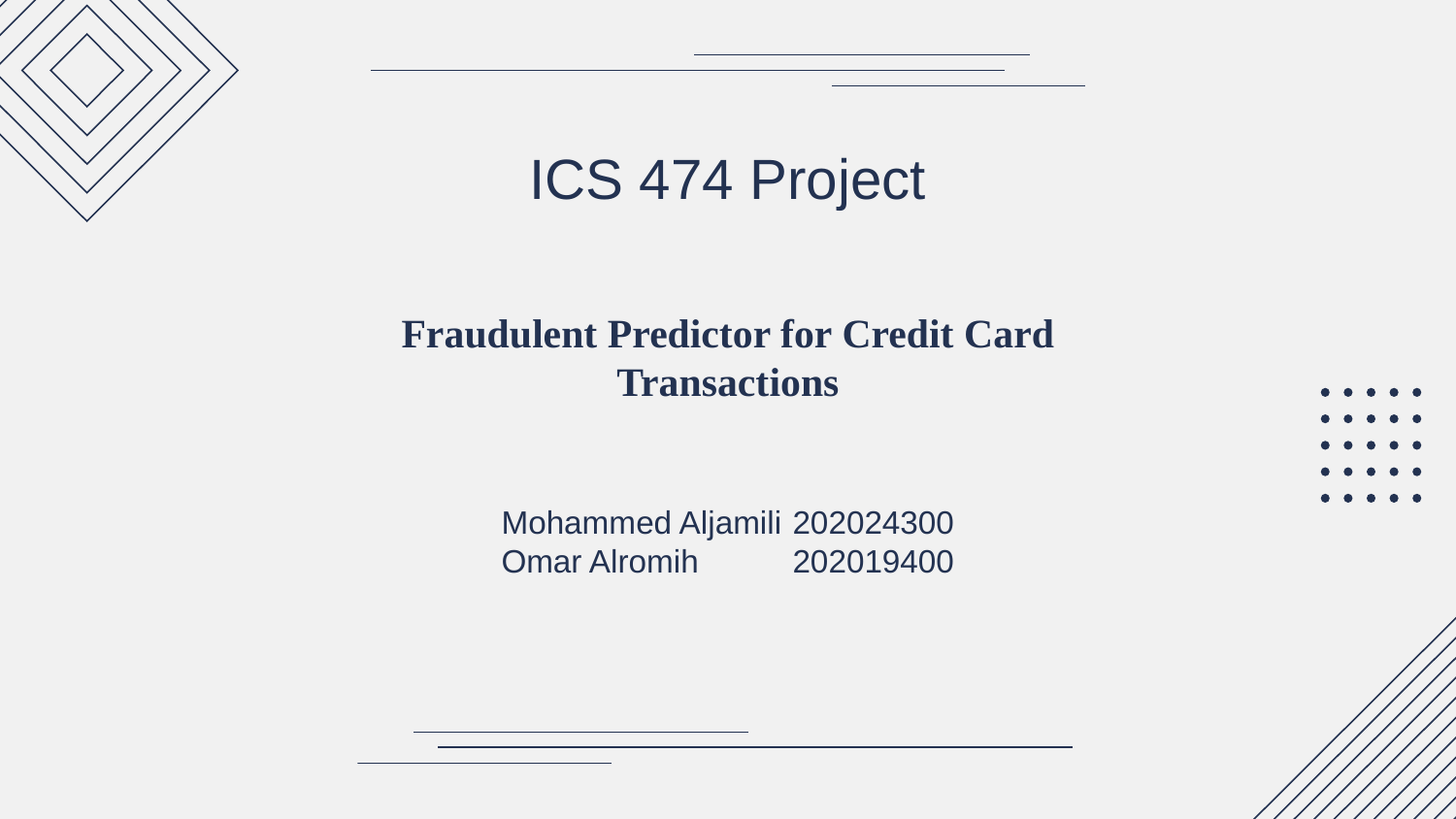

# ICS 474 Project Fraudulent Predictor for Credit Card Transactions Mohammed Aljamili	202024300 Omar Alromih	202019400